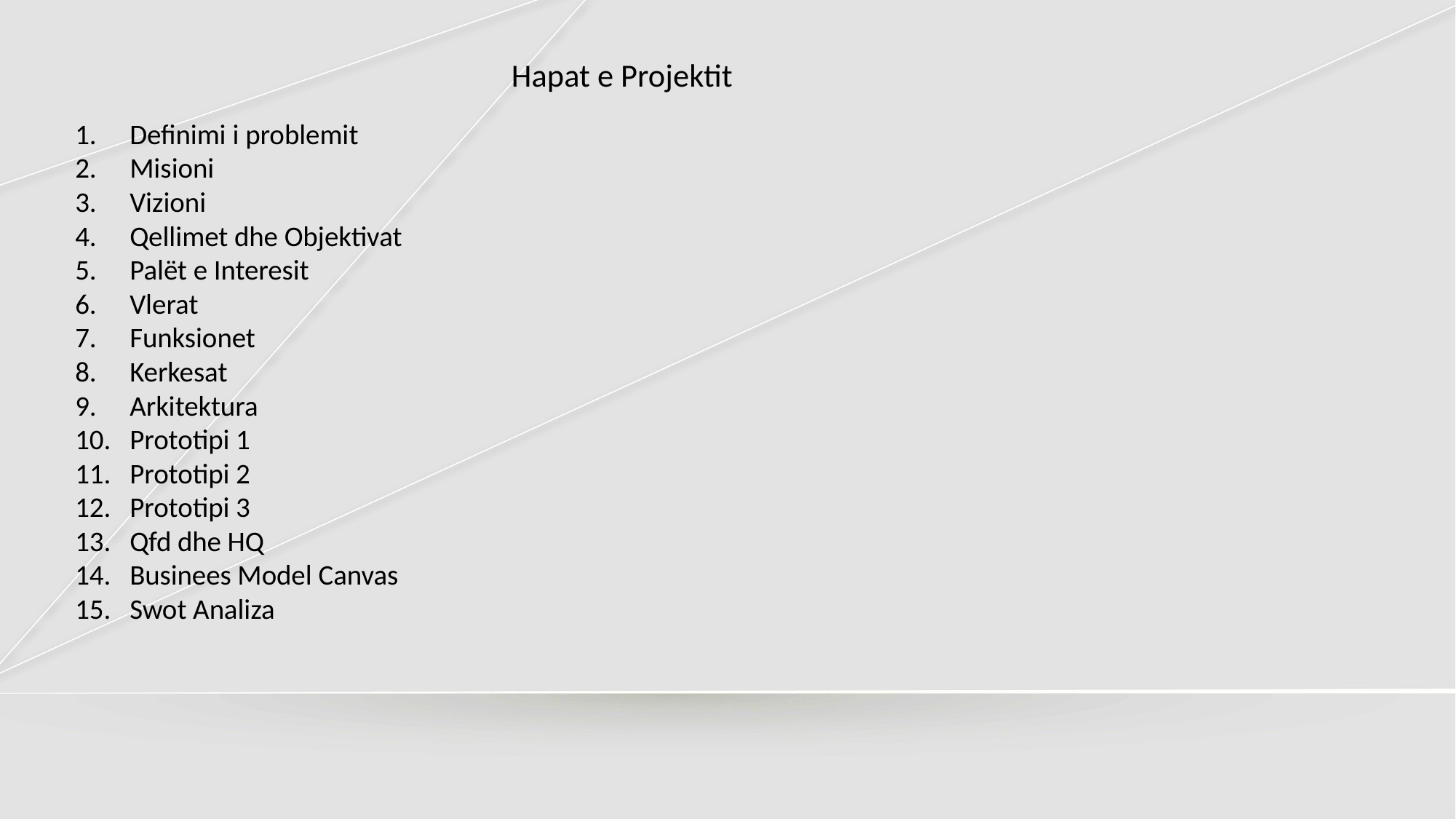

# Hapat e Projektit
Definimi i problemit
Misioni
Vizioni
Qellimet dhe Objektivat
Palët e Interesit
Vlerat
Funksionet
Kerkesat
Arkitektura
Prototipi 1
Prototipi 2
Prototipi 3
Qfd dhe HQ
Businees Model Canvas
Swot Analiza